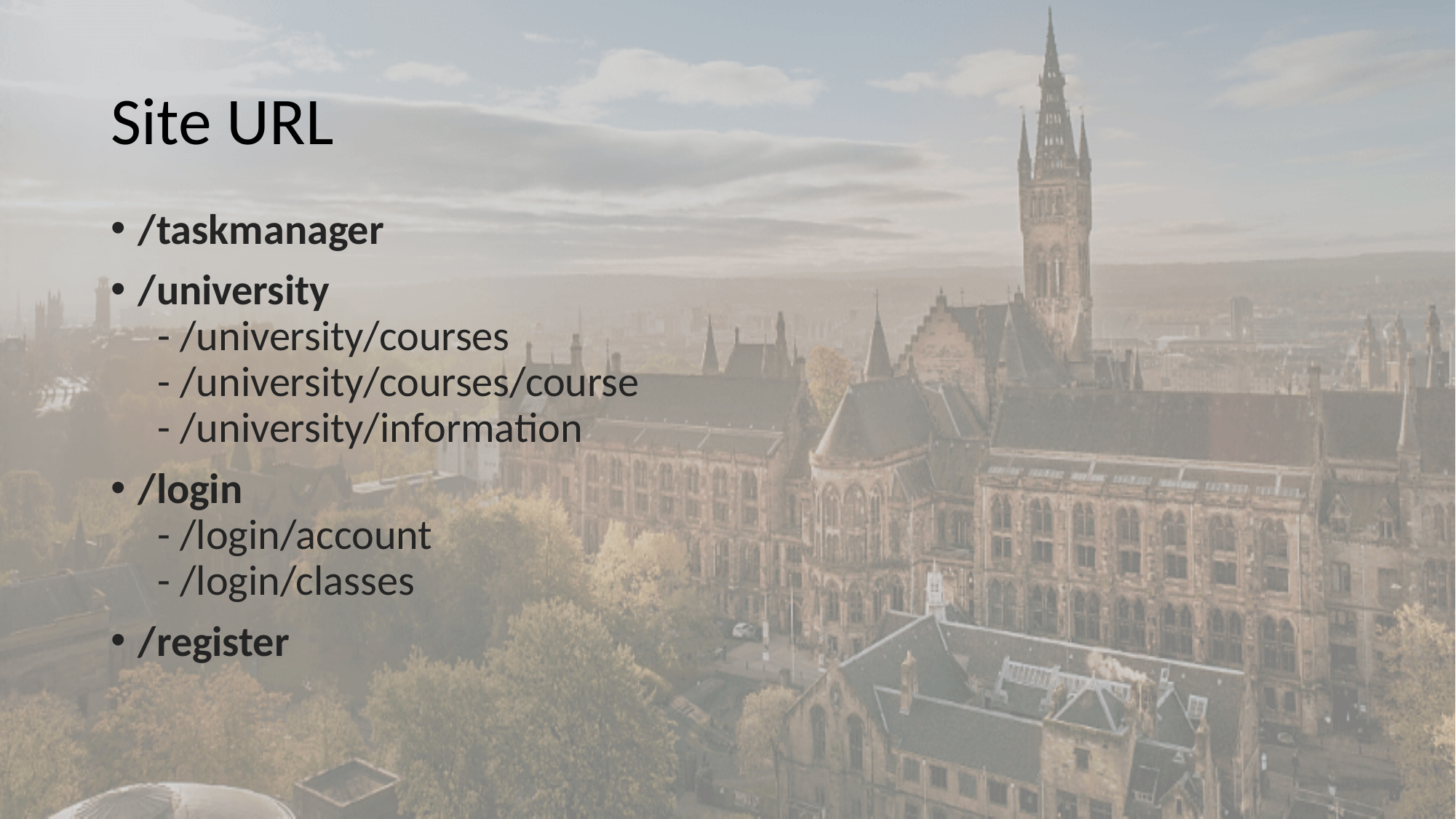

# Site URL
/taskmanager
/university
  - /university/courses
  - /university/courses/course
  - /university/information
/login
  - /login/account
  - /login/classes
/register